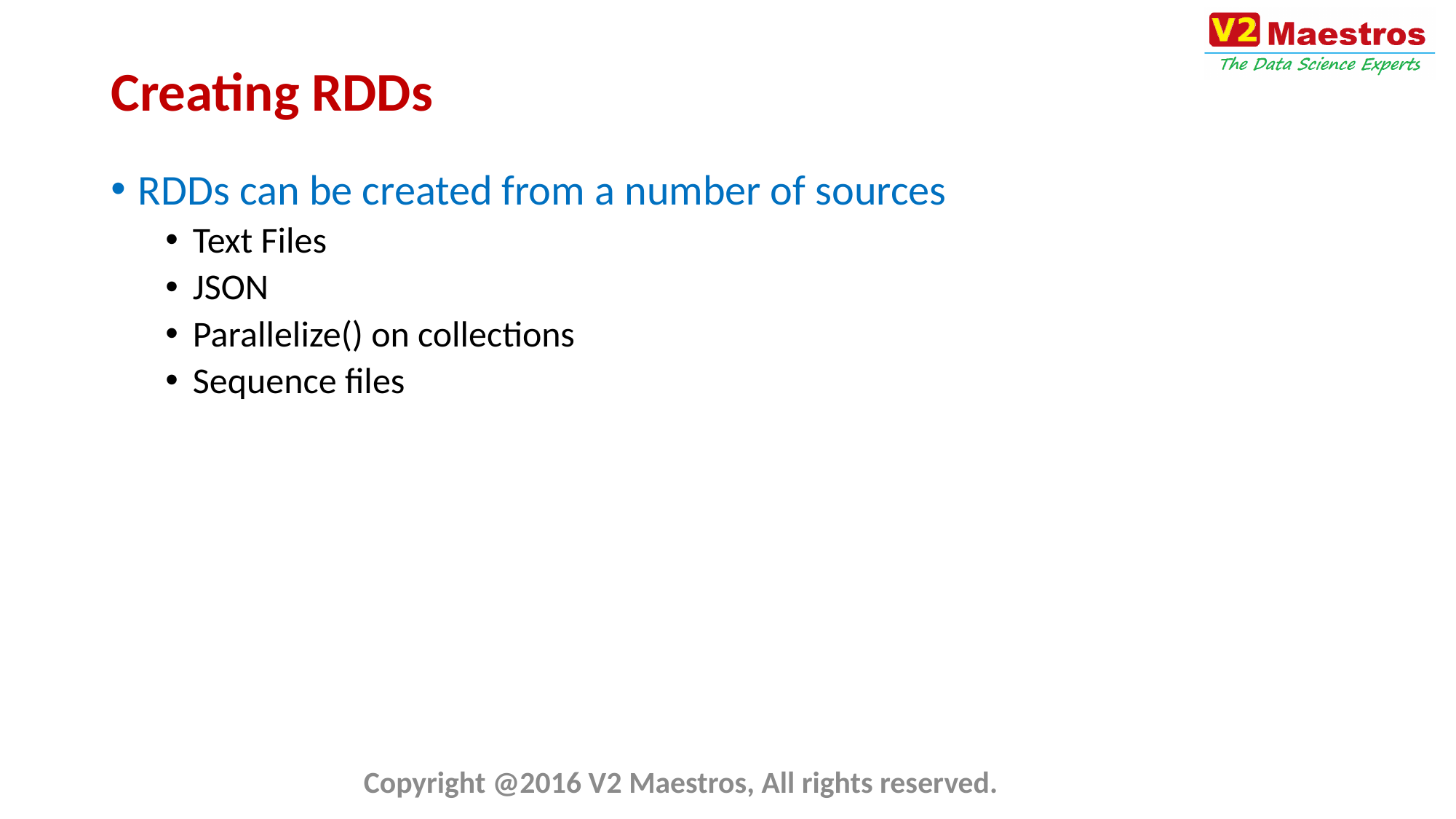

# Creating RDDs
RDDs can be created from a number of sources
Text Files
JSON
Parallelize() on collections
Sequence files

Copyright @2016 V2 Maestros, All rights reserved.